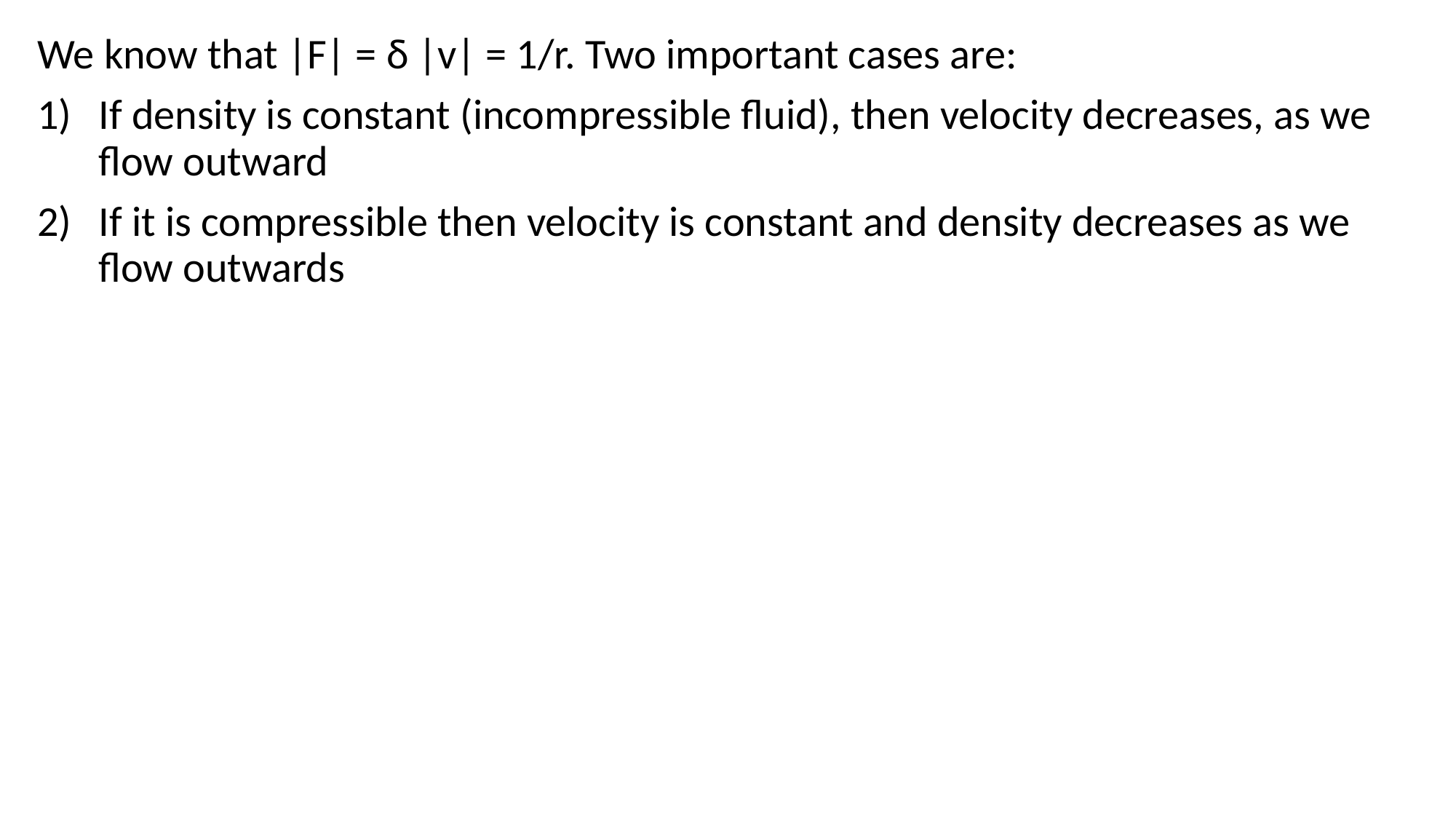

We know that |F| = δ |v| = 1/r. Two important cases are:
If density is constant (incompressible fluid), then velocity decreases, as we flow outward
If it is compressible then velocity is constant and density decreases as we flow outwards